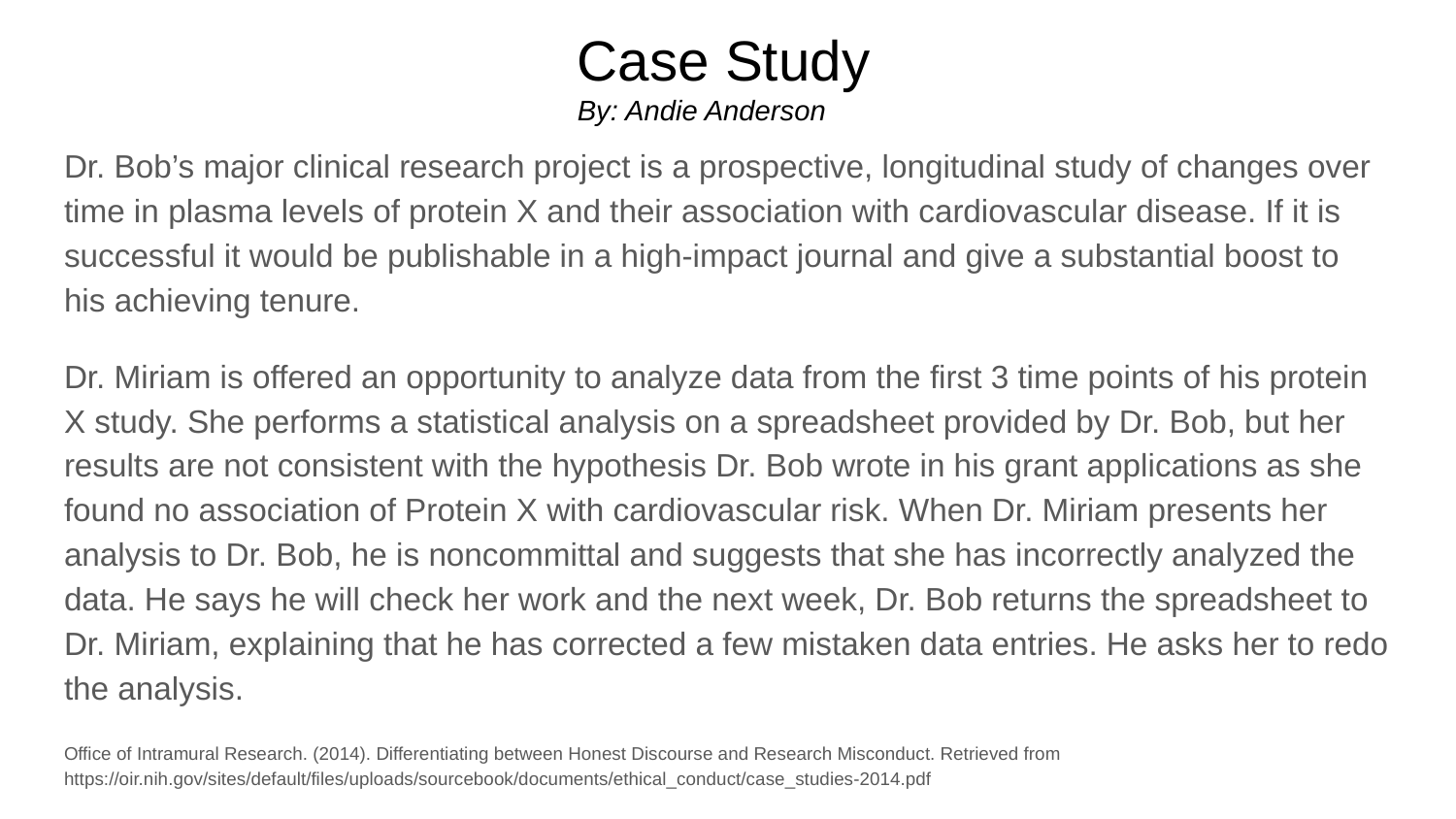

# Case Study
By: Andie Anderson
Dr. Bob’s major clinical research project is a prospective, longitudinal study of changes over time in plasma levels of protein X and their association with cardiovascular disease. If it is successful it would be publishable in a high-impact journal and give a substantial boost to his achieving tenure.
Dr. Miriam is offered an opportunity to analyze data from the first 3 time points of his protein X study. She performs a statistical analysis on a spreadsheet provided by Dr. Bob, but her results are not consistent with the hypothesis Dr. Bob wrote in his grant applications as she found no association of Protein X with cardiovascular risk. When Dr. Miriam presents her analysis to Dr. Bob, he is noncommittal and suggests that she has incorrectly analyzed the data. He says he will check her work and the next week, Dr. Bob returns the spreadsheet to Dr. Miriam, explaining that he has corrected a few mistaken data entries. He asks her to redo the analysis.
Office of Intramural Research. (2014). Differentiating between Honest Discourse and Research Misconduct. Retrieved from https://oir.nih.gov/sites/default/files/uploads/sourcebook/documents/ethical_conduct/case_studies-2014.pdf